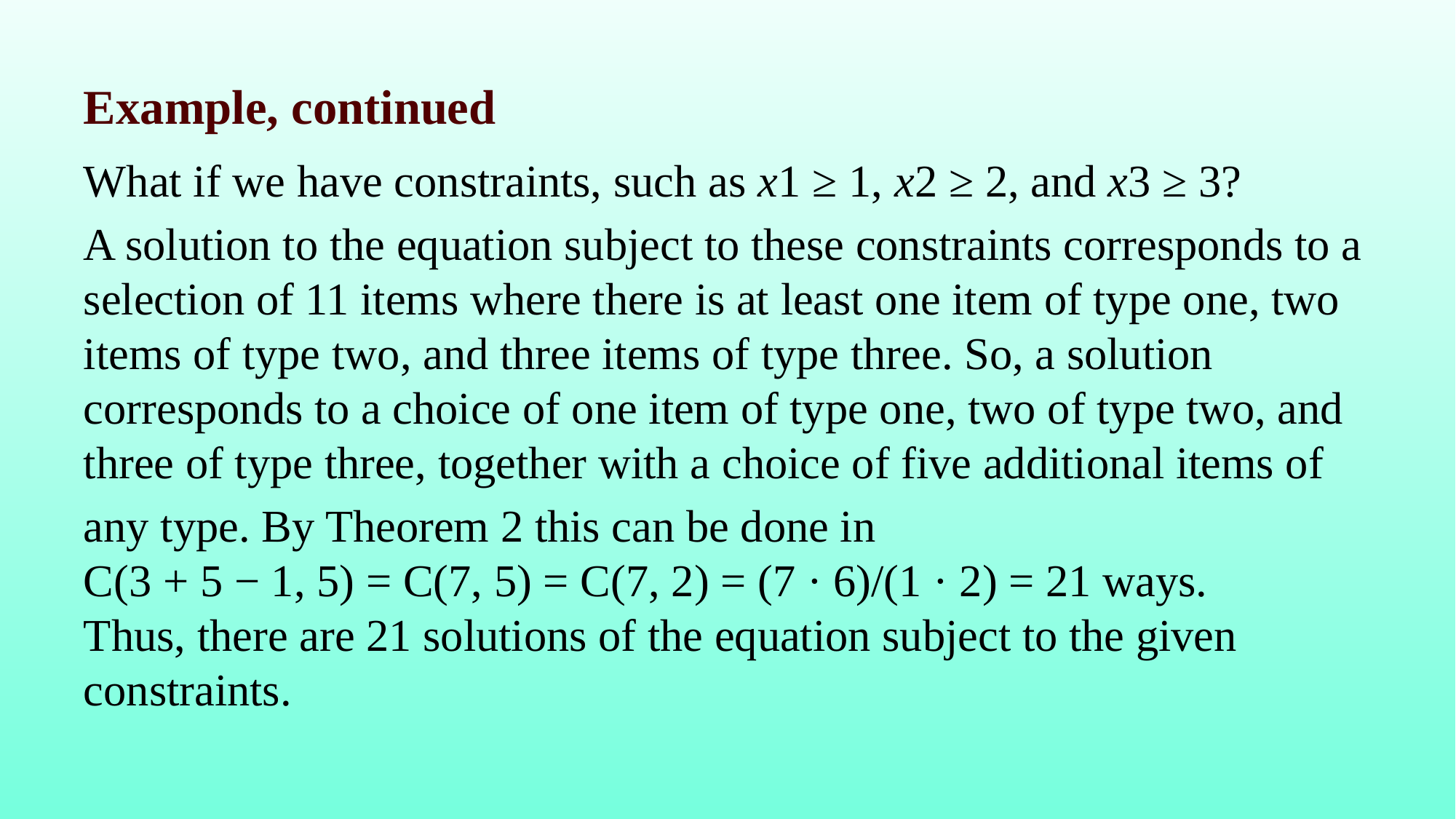

# Example, continued
What if we have constraints, such as x1 ≥ 1, x2 ≥ 2, and x3 ≥ 3?
A solution to the equation subject to these constraints corresponds to a selection of 11 items where there is at least one item of type one, two items of type two, and three items of type three. So, a solution corresponds to a choice of one item of type one, two of type two, and three of type three, together with a choice of five additional items of
any type. By Theorem 2 this can be done in
C(3 + 5 − 1, 5) = C(7, 5) = C(7, 2) = (7 · 6)/(1 · 2) = 21 ways.
Thus, there are 21 solutions of the equation subject to the given constraints.